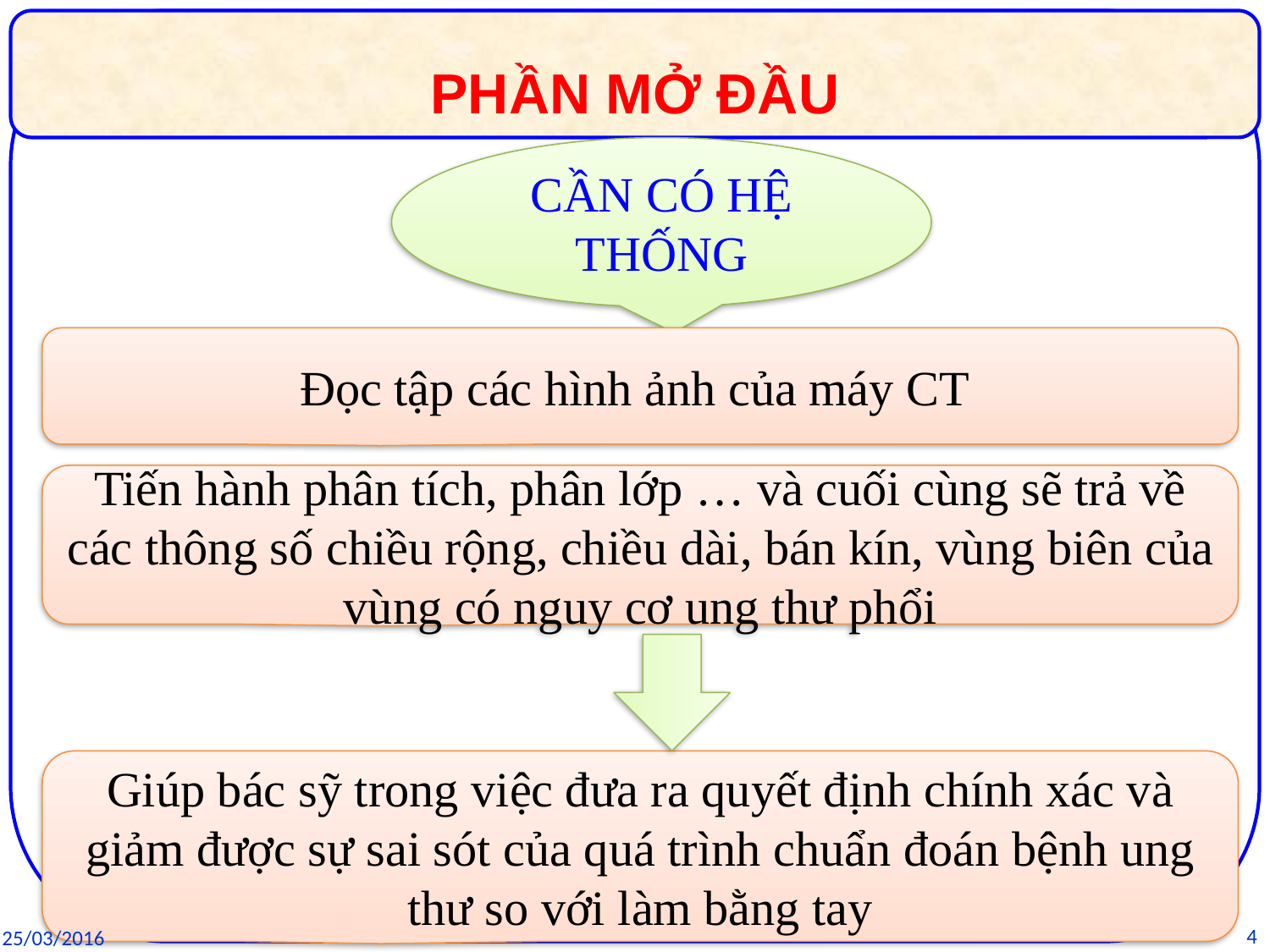

PHẦN MỞ ĐẦU
CẦN CÓ HỆ THỐNG
Đọc tập các hình ảnh của máy CT
Tiến hành phân tích, phân lớp … và cuối cùng sẽ trả về các thông số chiều rộng, chiều dài, bán kín, vùng biên của vùng có nguy cơ ung thư phổi

Giúp bác sỹ trong việc đưa ra quyết định chính xác và giảm được sự sai sót của quá trình chuẩn đoán bệnh ung thư so với làm bằng tay
4
25/03/2016